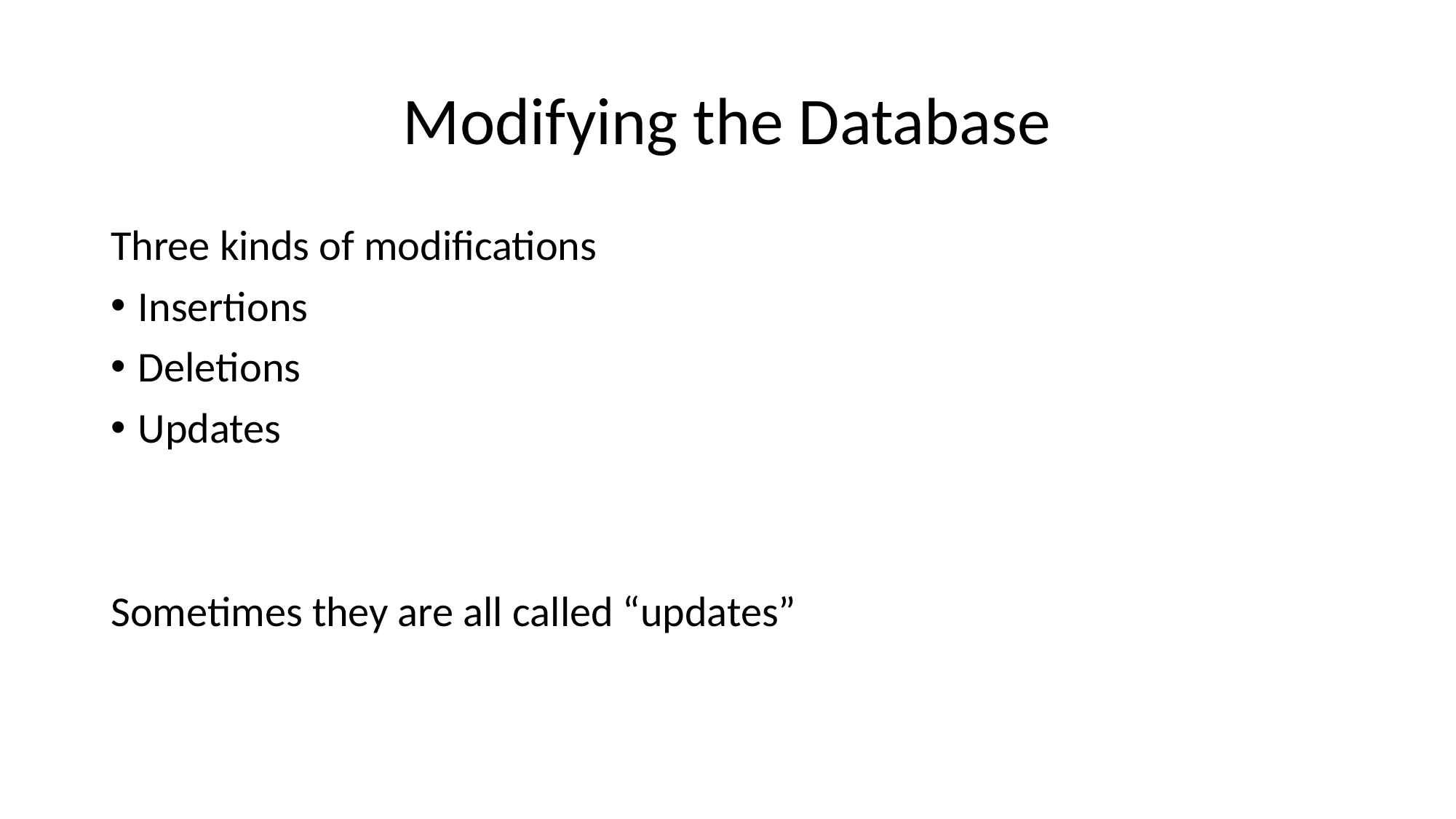

# Modifying the Database
Three kinds of modifications
Insertions
Deletions
Updates

Sometimes they are all called “updates”